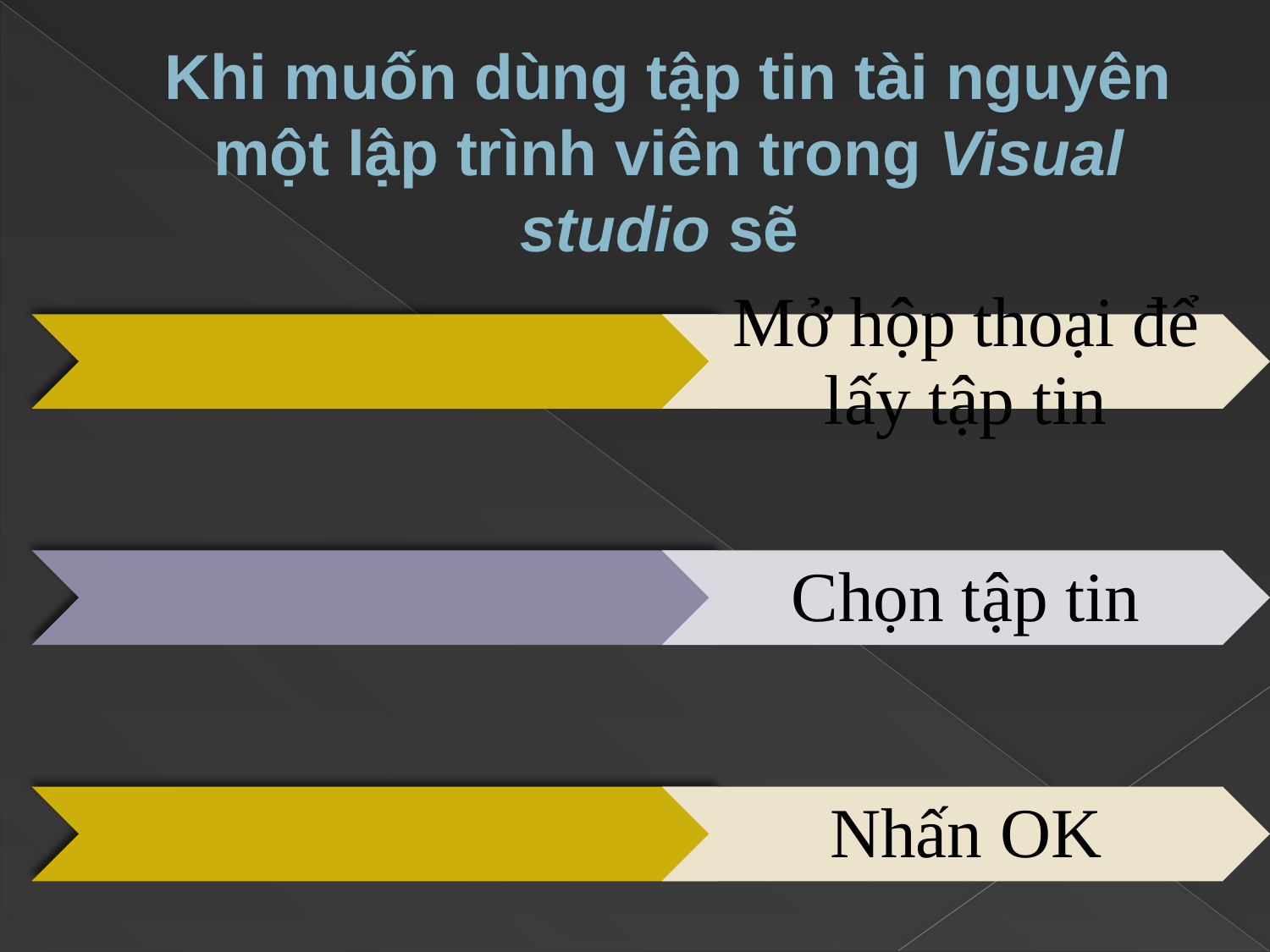

# Khi muốn dùng tập tin tài nguyên một lập trình viên trong Visual studio sẽ
Mở hộp thoại để lấy tập tin
Chọn tập tin
Nhấn OK